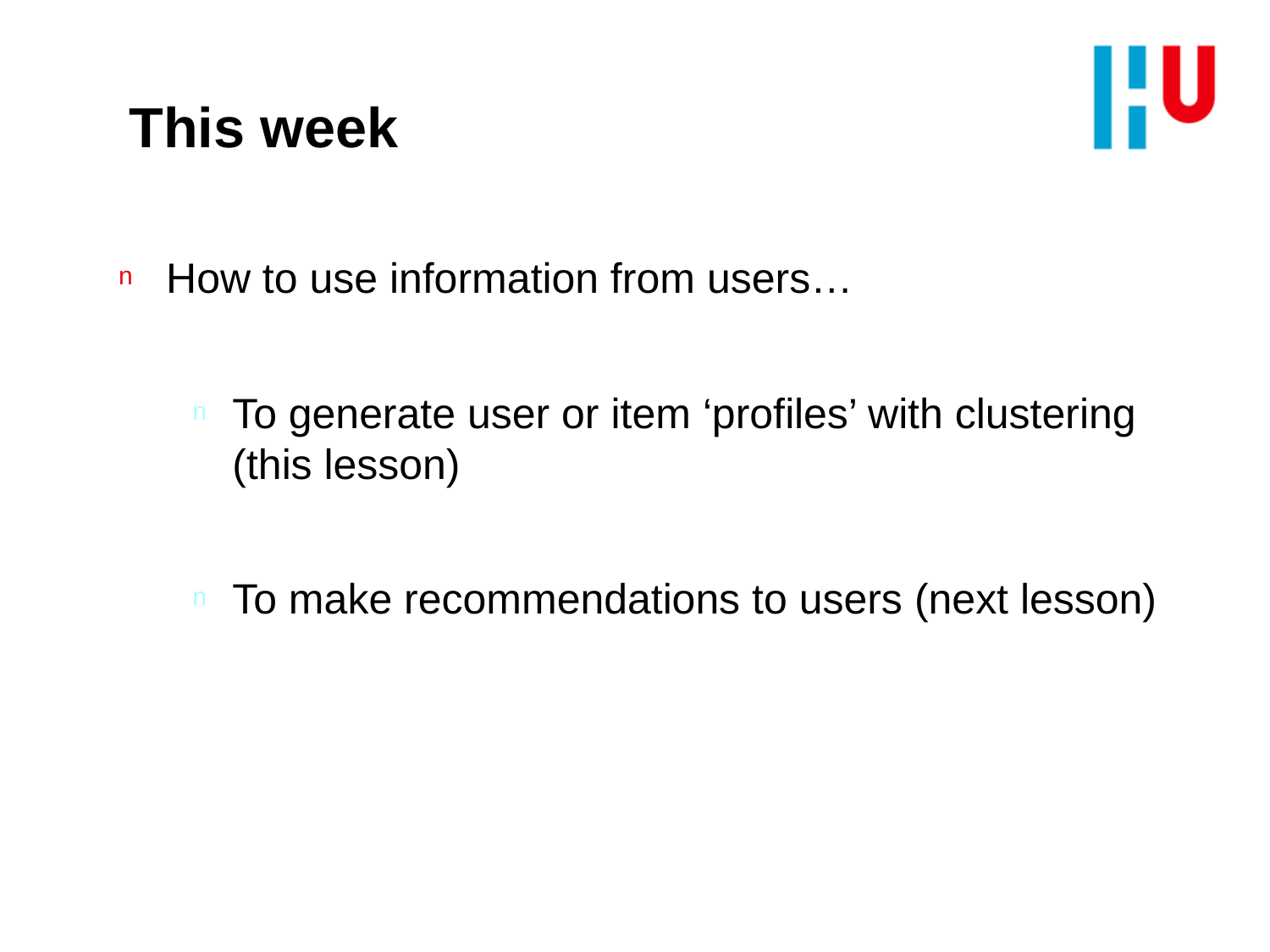

# This week
How to use information from users…

To generate user or item ‘profiles’ with clustering (this lesson)

To make recommendations to users (next lesson)